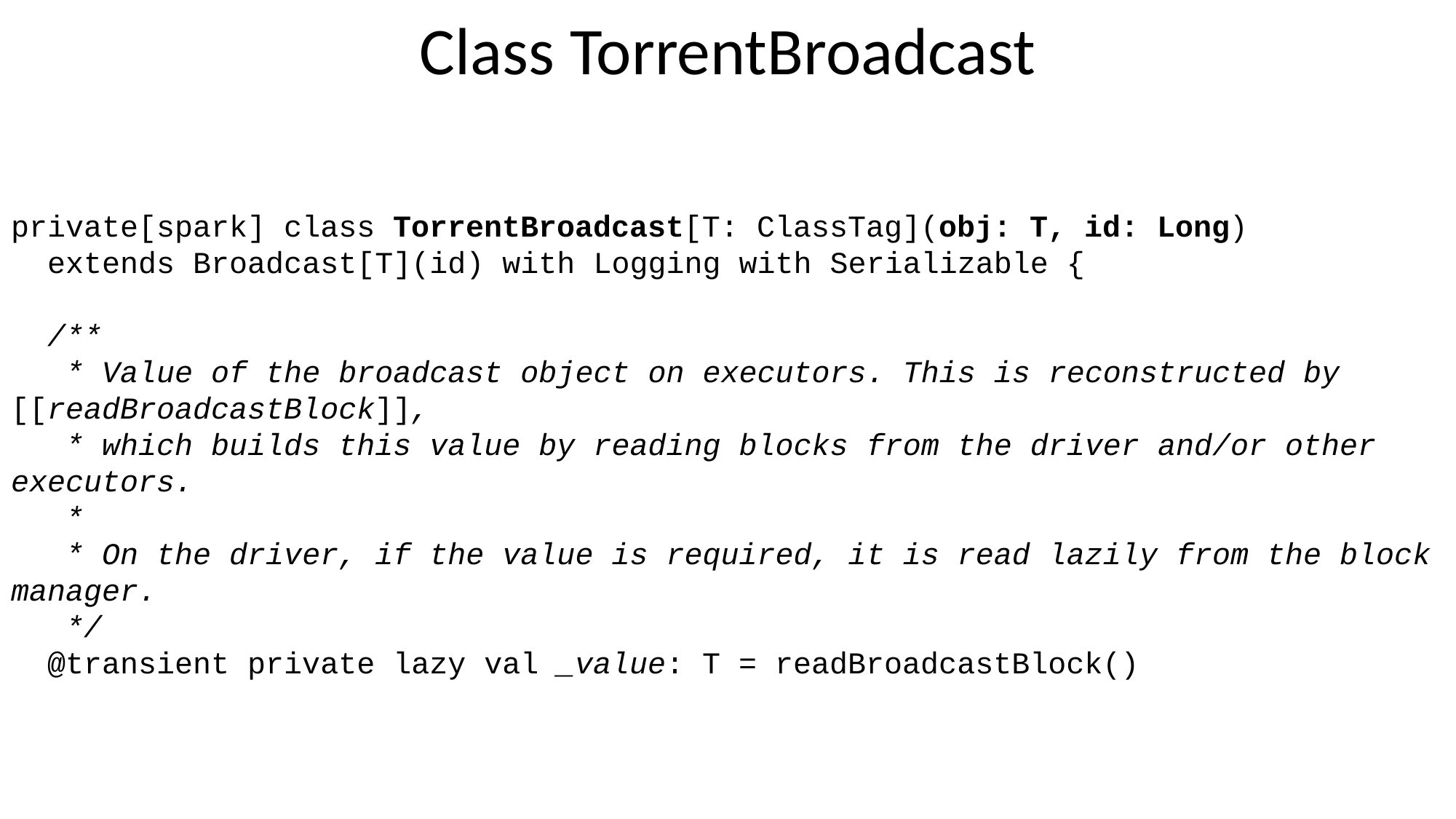

# Class TorrentBroadcast
private[spark] class TorrentBroadcast[T: ClassTag](obj: T, id: Long)
  extends Broadcast[T](id) with Logging with Serializable {
  /**
   * Value of the broadcast object on executors. This is reconstructed by [[readBroadcastBlock]],
   * which builds this value by reading blocks from the driver and/or other executors.
   *
   * On the driver, if the value is required, it is read lazily from the block manager.
   */
  @transient private lazy val _value: T = readBroadcastBlock()